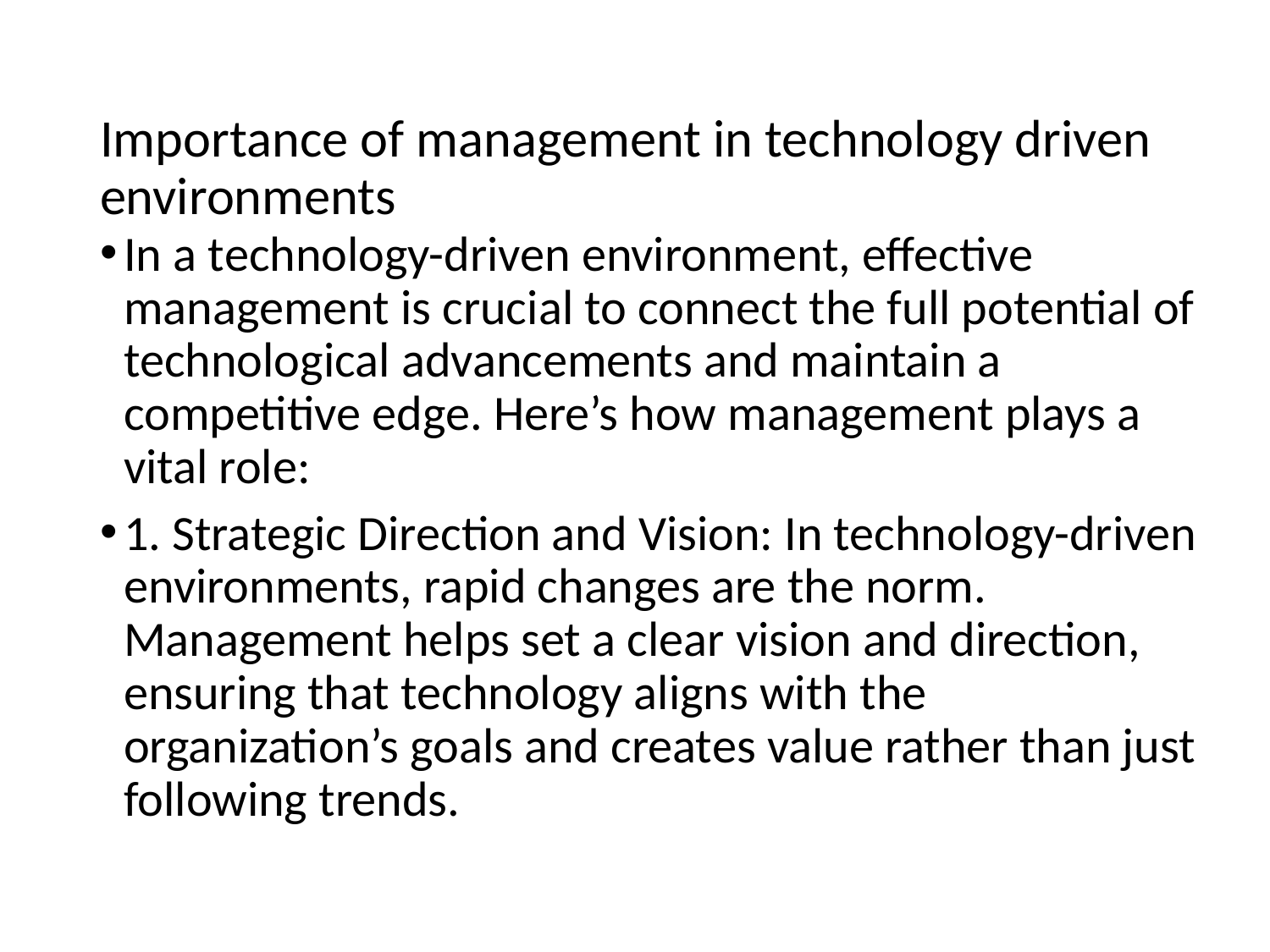

# Importance of management in technology driven environments
In a technology-driven environment, effective management is crucial to connect the full potential of technological advancements and maintain a competitive edge. Here’s how management plays a vital role:
1. Strategic Direction and Vision: In technology-driven environments, rapid changes are the norm. Management helps set a clear vision and direction, ensuring that technology aligns with the organization’s goals and creates value rather than just following trends.